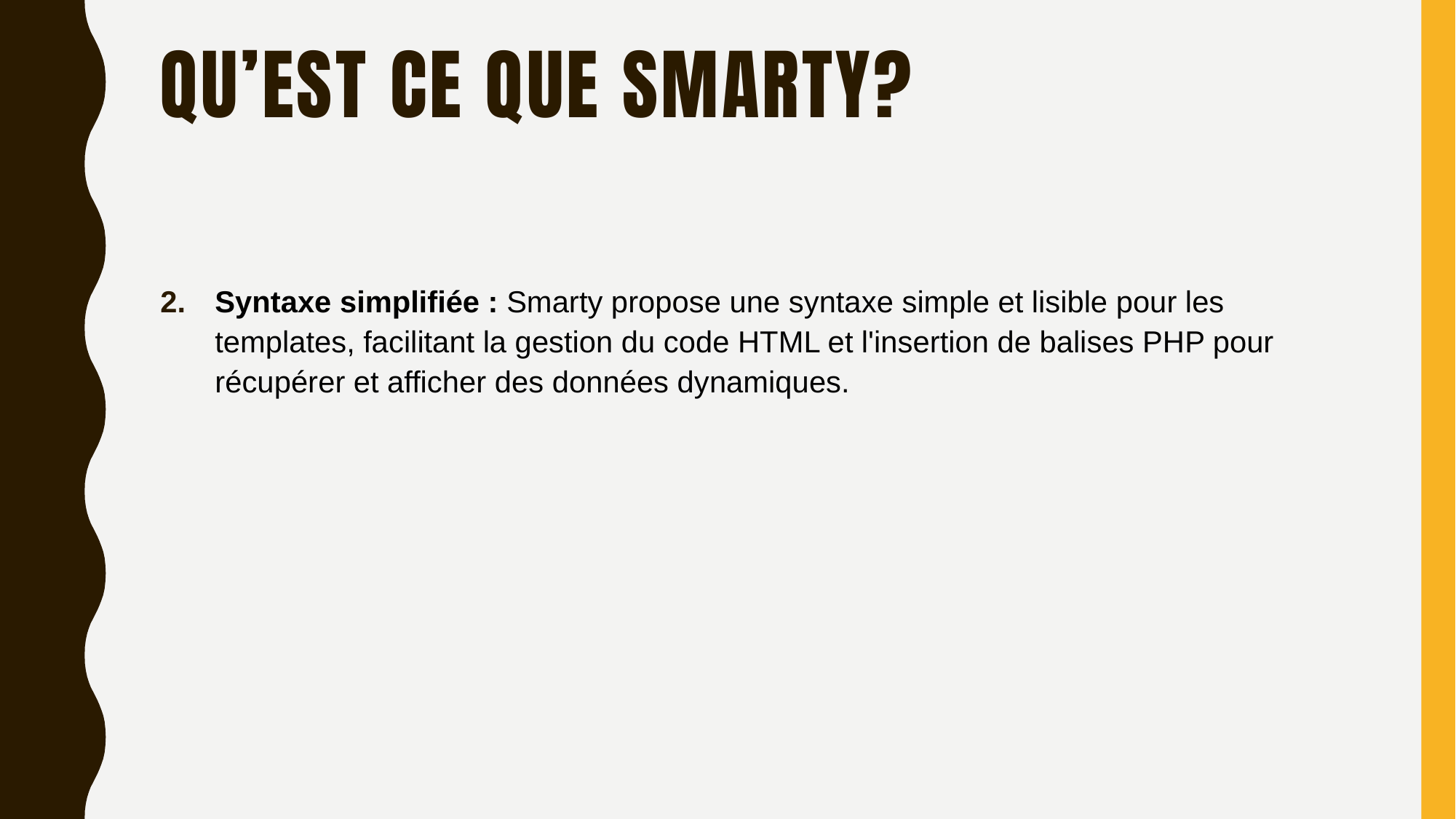

# Qu’est ce que Smarty?
Syntaxe simplifiée : Smarty propose une syntaxe simple et lisible pour les templates, facilitant la gestion du code HTML et l'insertion de balises PHP pour récupérer et afficher des données dynamiques.